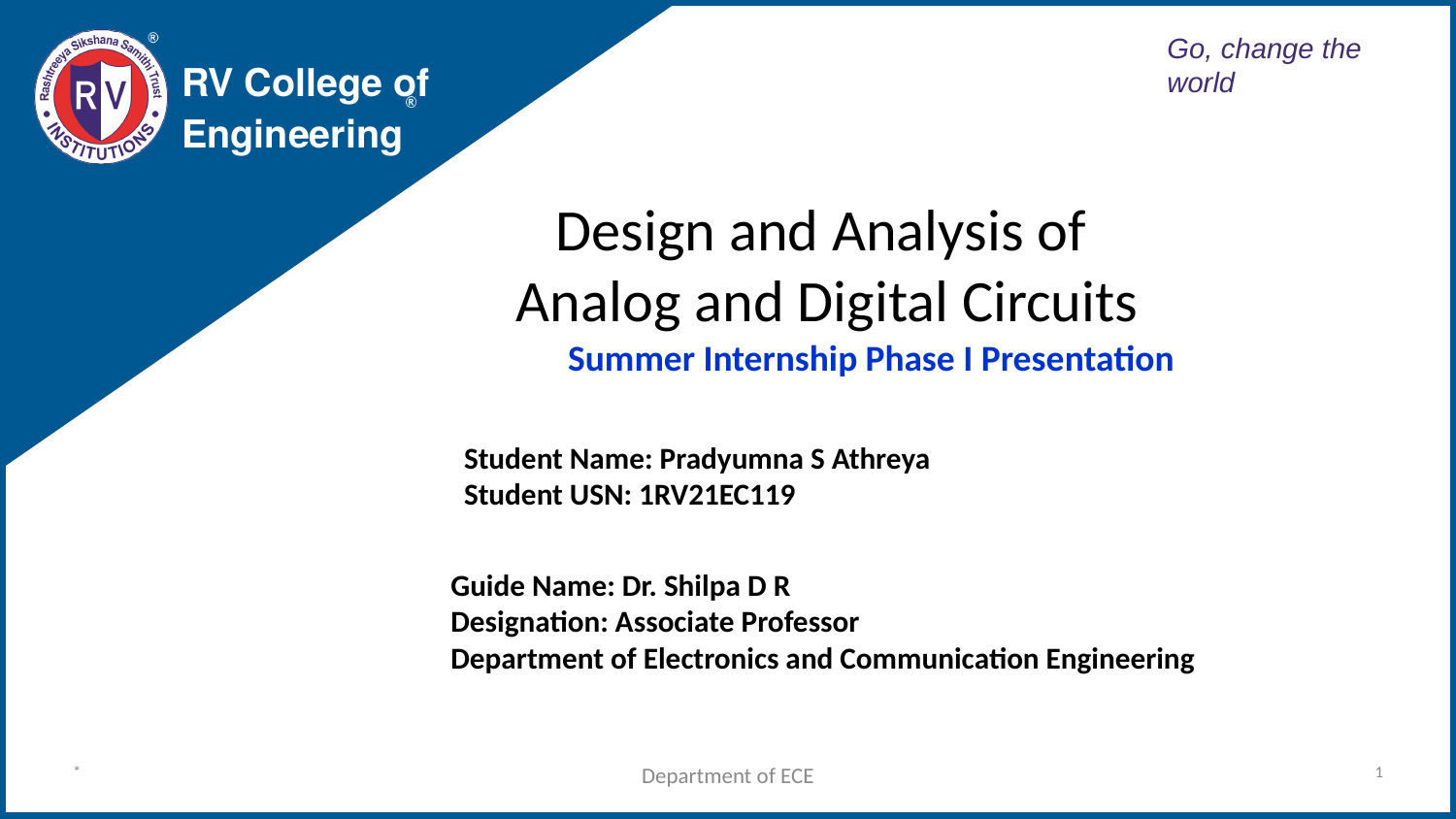

Go, change the world

RV College of
Engineering

Design and Analysis of
Analog and Digital Circuits
Summer Internship Phase I Presentation

Student Name: Pradyumna S Athreya		  Student USN: 1RV21EC119
Guide Name: Dr. Shilpa D R
Designation: Associate Professor
Department of Electronics and Communication Engineering
*
Department of ECE
1